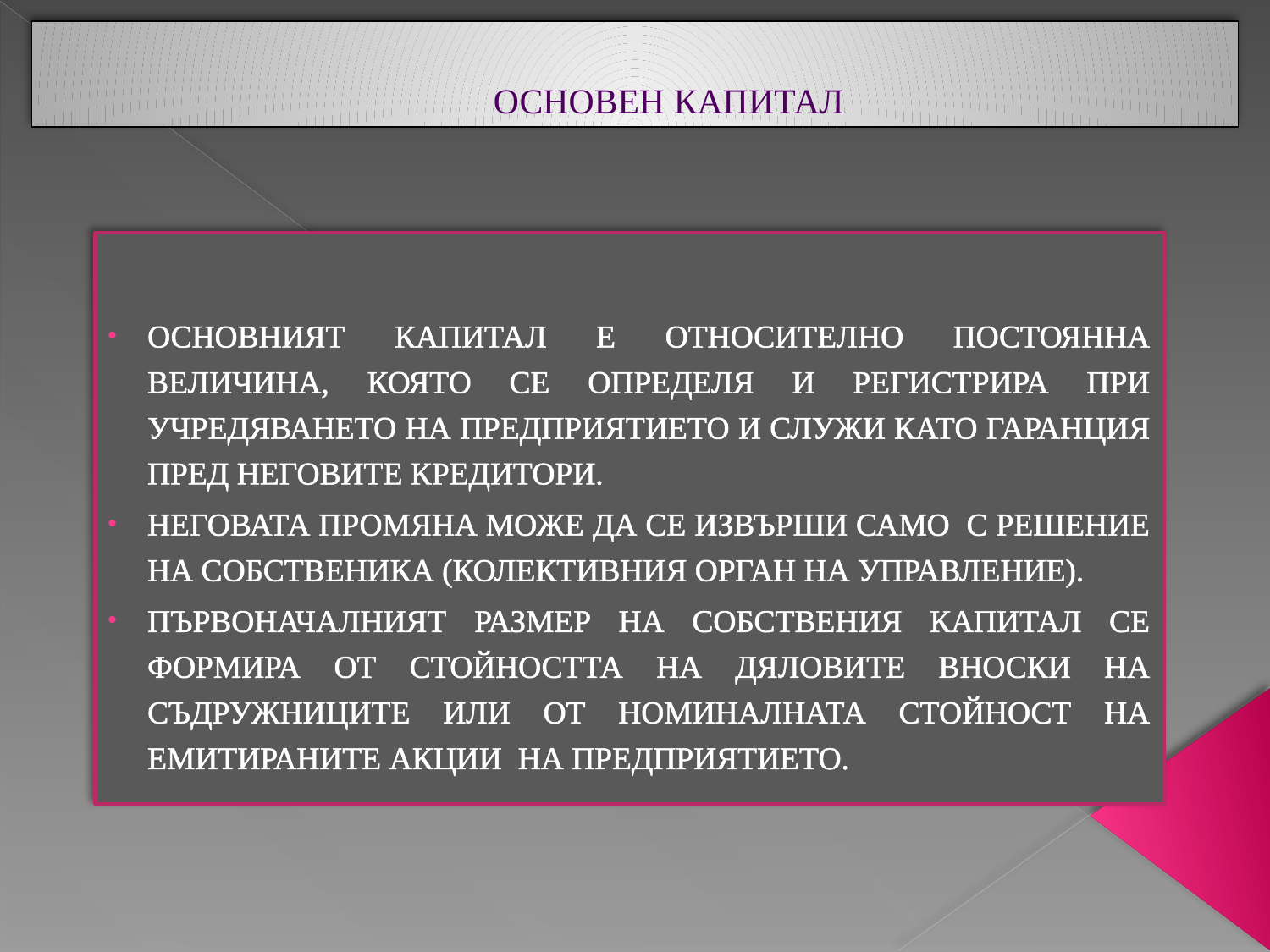

# основен капитал

Основният капитал е относително постоянна величина, която се определя и регистрира при учредяването на предприятието и служи като гаранция пред неговите кредитори.
Неговата промяна може да се извърши само  с решение на собственика (колективния орган на управление).
Първоначалният размер на собствения капитал се формира от стойността на дяловите вноски на съдружниците или от номиналната стойност на емитираните акции  на предприятието.